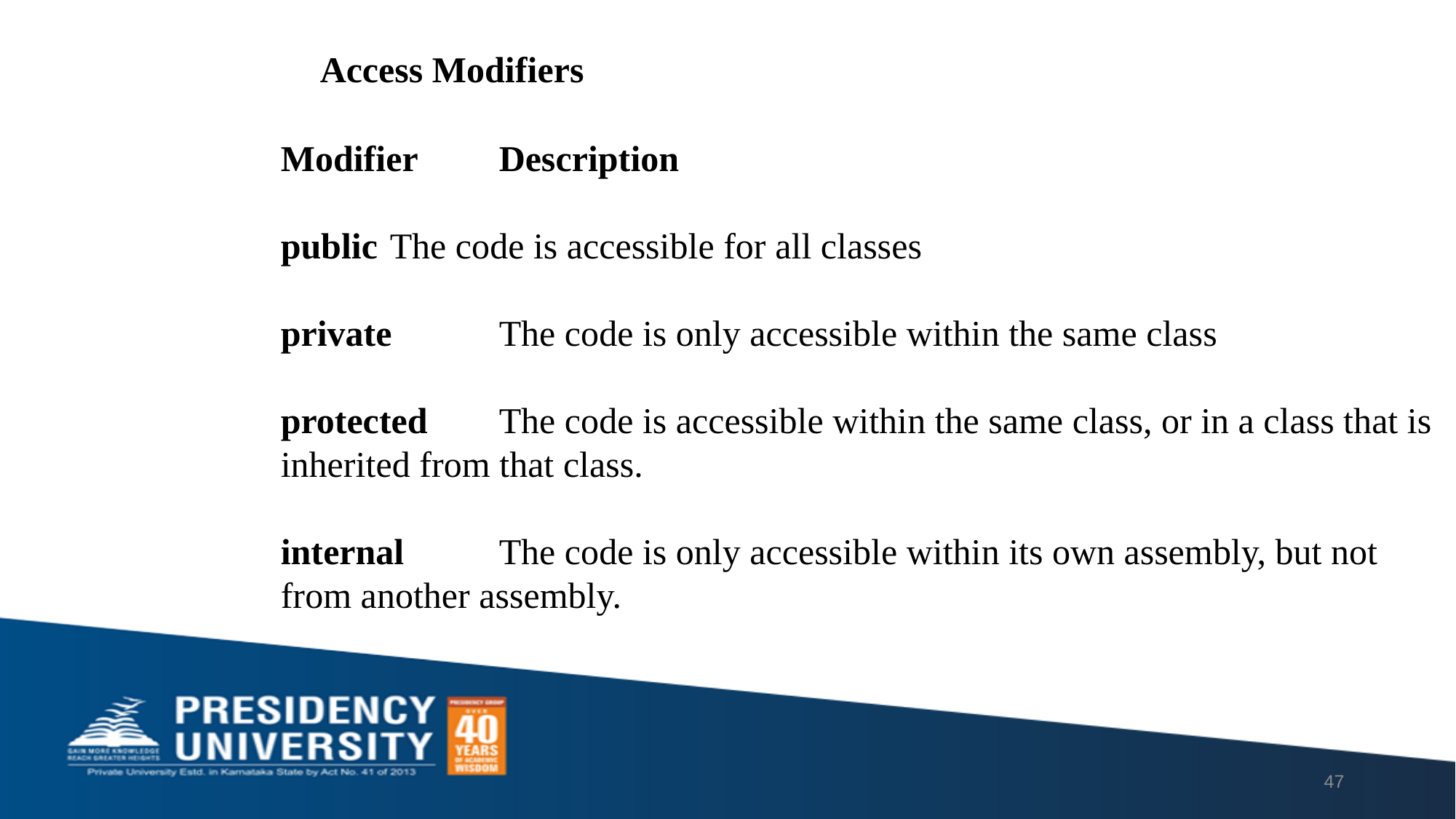

Access Modifiers
Modifier	Description

public	The code is accessible for all classes

private	The code is only accessible within the same class

protected	The code is accessible within the same class, or in a class that is inherited from that class.

internal	The code is only accessible within its own assembly, but not from another assembly.
47